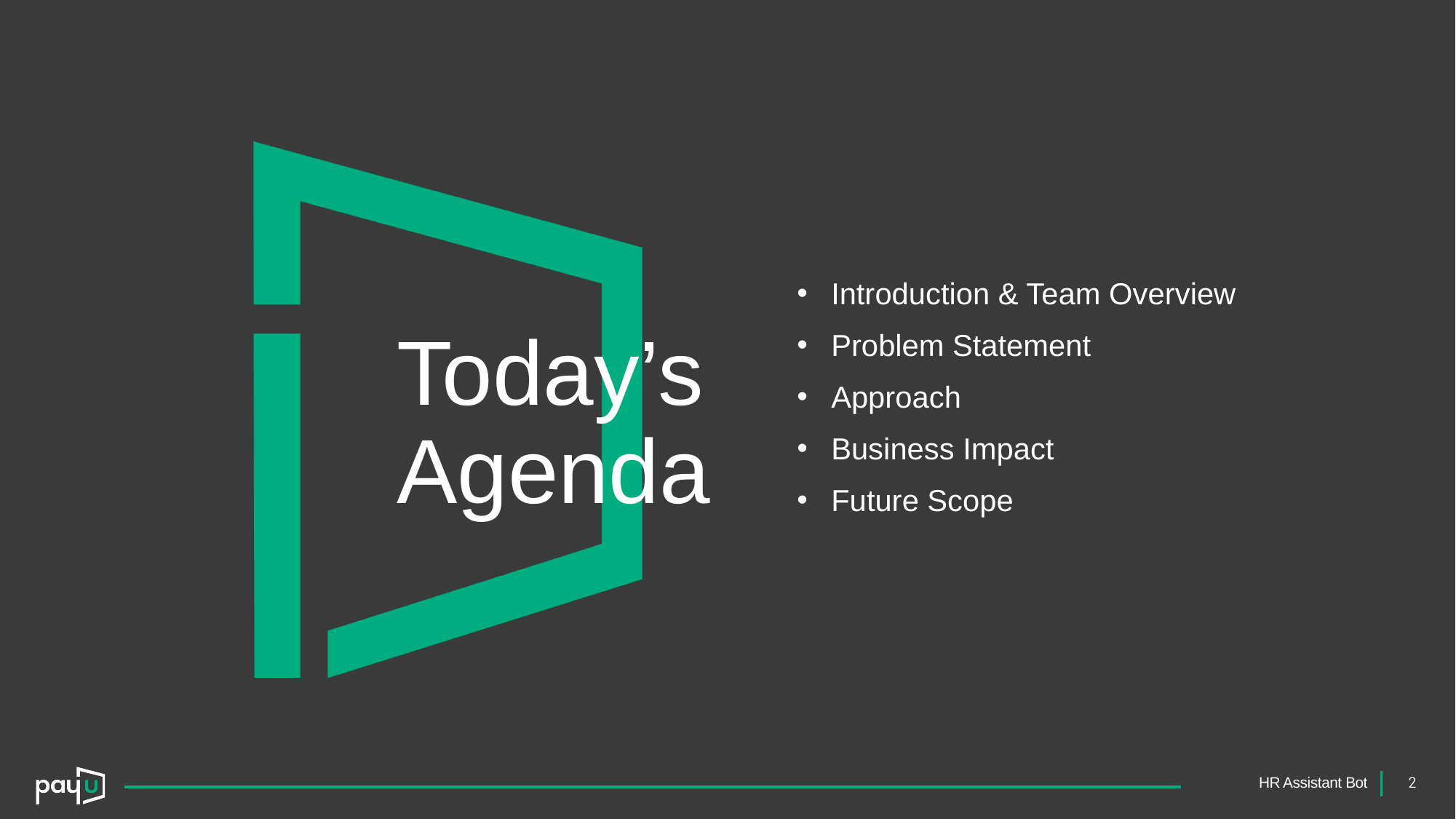

Introduction & Team Overview
Problem Statement
Approach
Business Impact
Future Scope
Today’s Agenda
|
HR Assistant Bot